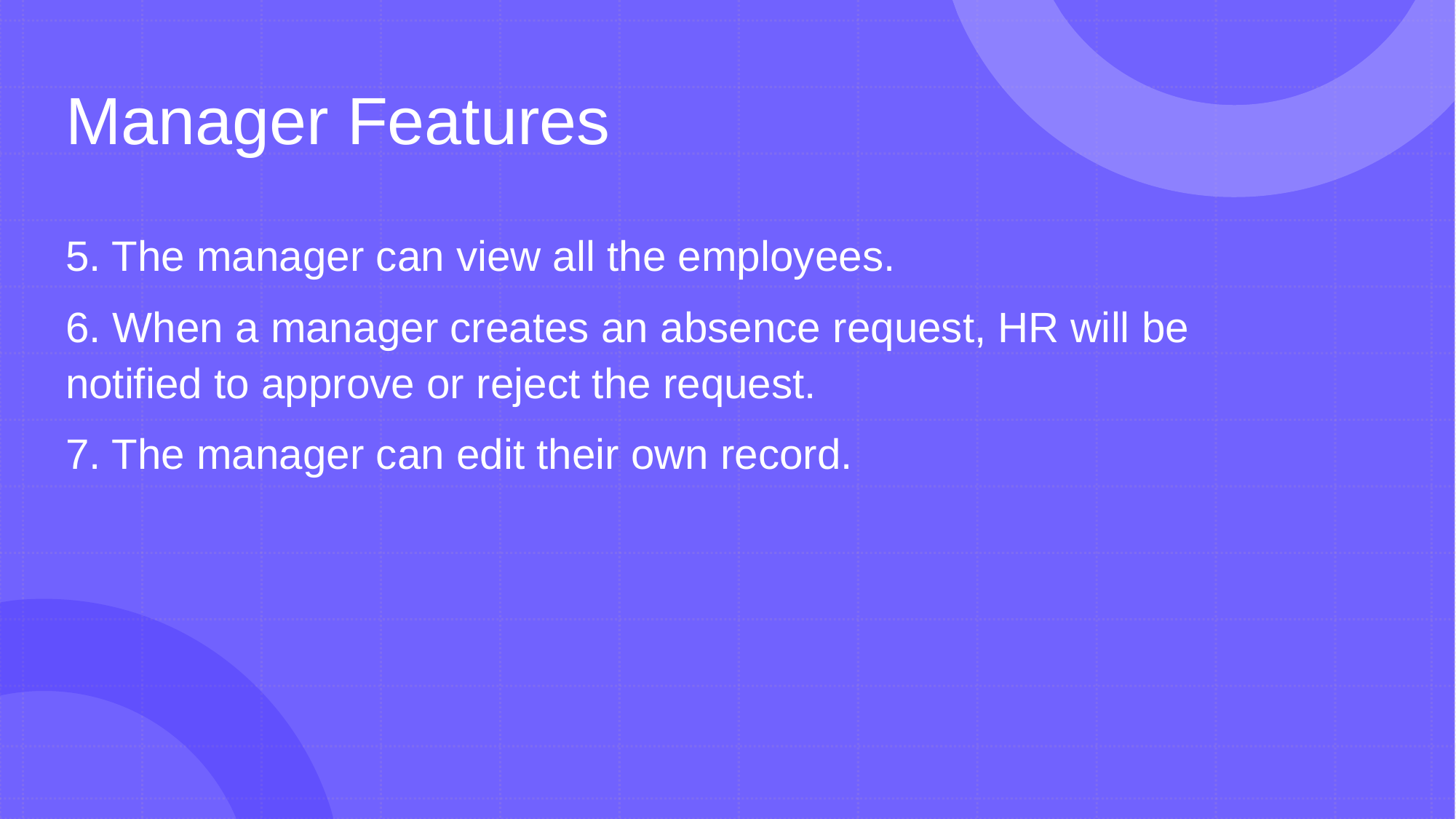

# Manager Features
5. The manager can view all the employees.
6. When a manager creates an absence request, HR will be notified to approve or reject the request.
7. The manager can edit their own record.